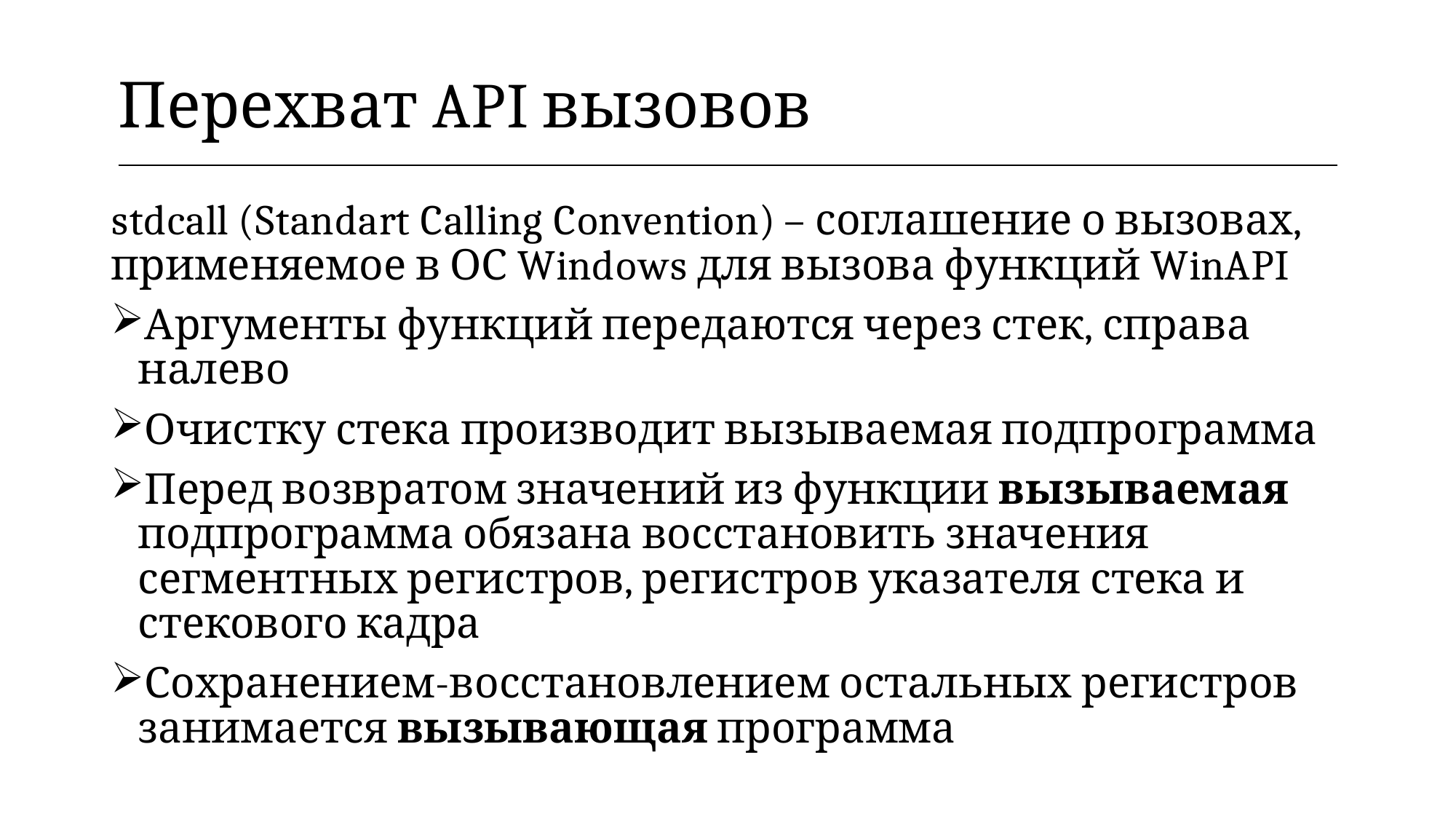

| Перехват API вызовов |
| --- |
stdcall (Standart Calling Convention) – соглашение о вызовах, применяемое в ОС Windows для вызова функций WinAPI
Аргументы функций передаются через стек, справа налево
Очистку стека производит вызываемая подпрограмма
Перед возвратом значений из функции вызываемая подпрограмма обязана восстановить значения сегментных регистров, регистров указателя стека и стекового кадра
Сохранением-восстановлением остальных регистров занимается вызывающая программа